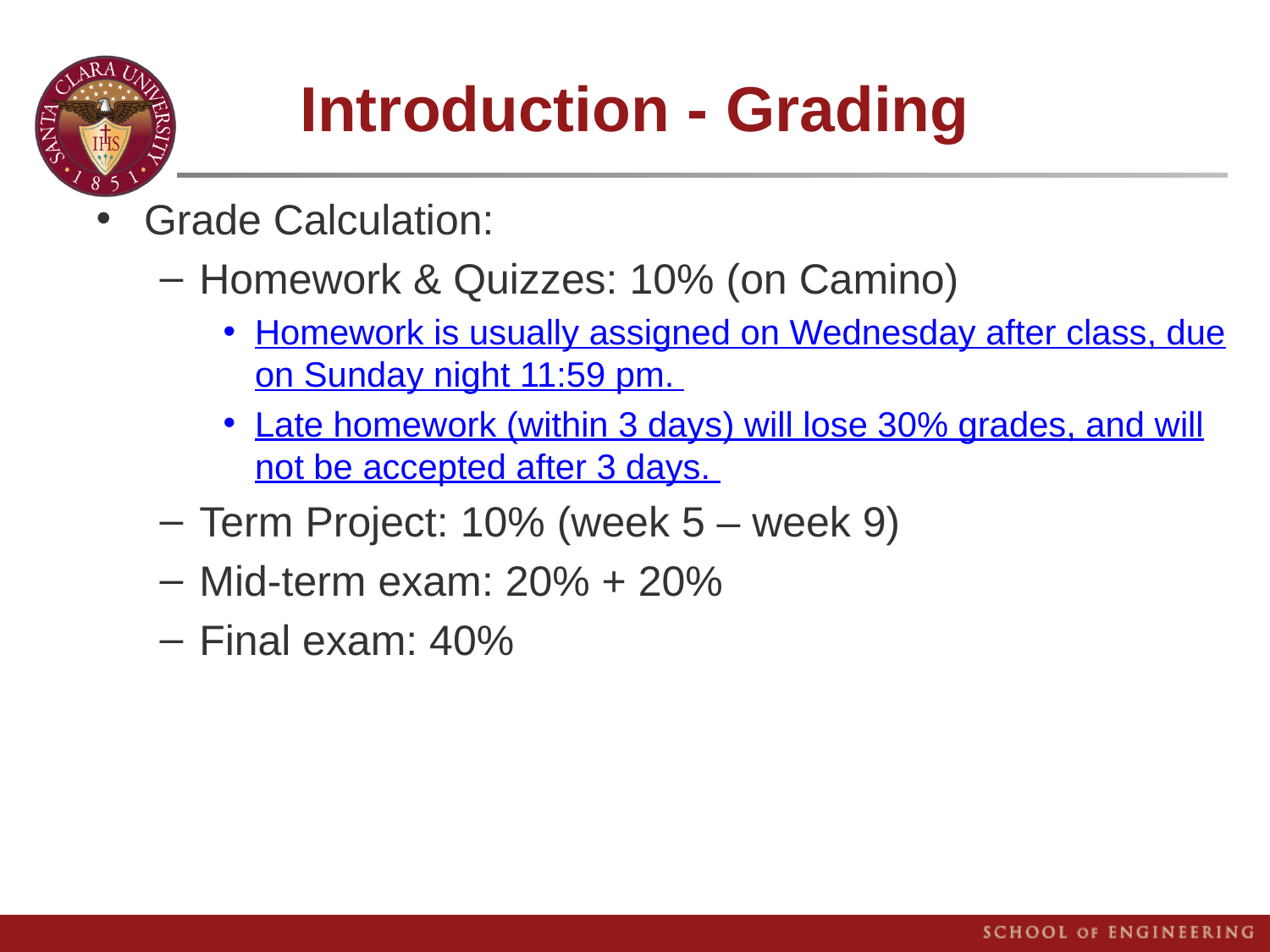

# Introduction - Grading
Grade Calculation:
Homework & Quizzes: 10% (on Camino)
Homework is usually assigned on Wednesday after class, due on Sunday night 11:59 pm.
Late homework (within 3 days) will lose 30% grades, and will not be accepted after 3 days.
Term Project: 10% (week 5 – week 9)
Mid-term exam: 20% + 20%
Final exam: 40%